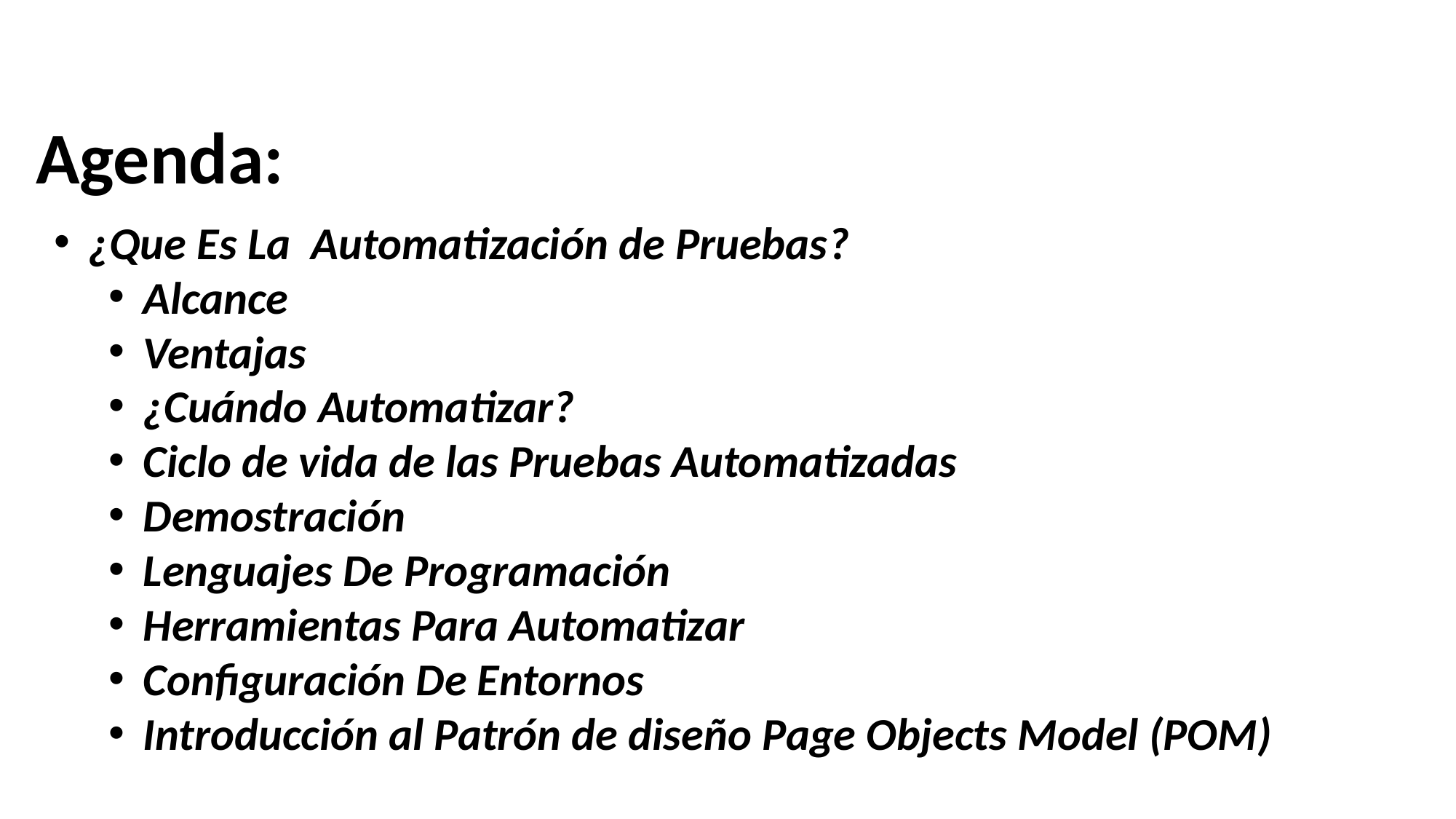

Agenda:
¿Que Es La  Automatización de Pruebas?
Alcance
Ventajas
¿Cuándo Automatizar?
Ciclo de vida de las Pruebas Automatizadas
Demostración
Lenguajes De Programación
Herramientas Para Automatizar
Configuración De Entornos
Introducción al Patrón de diseño Page Objects Model (POM)